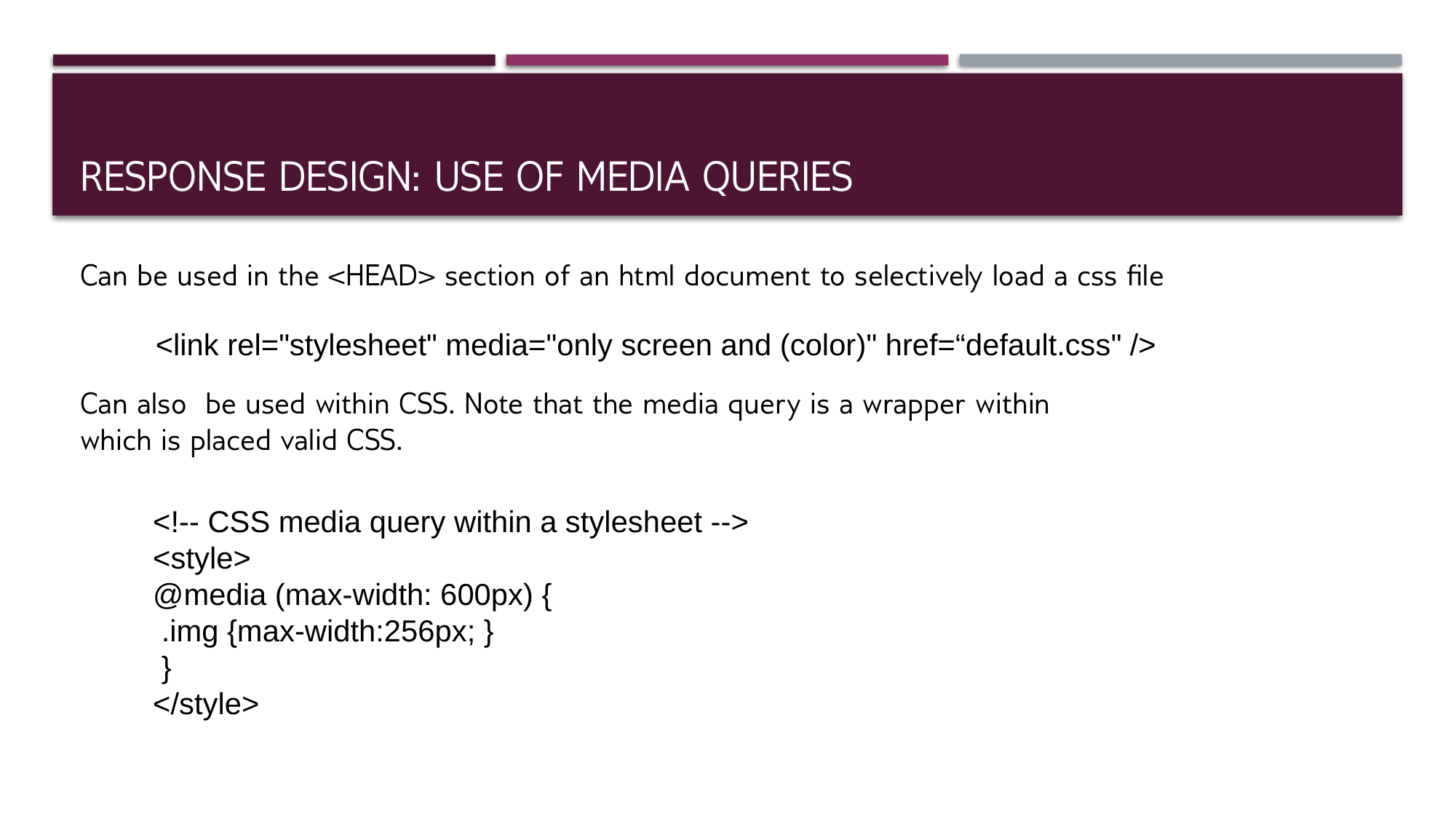

# Response DESIGN: Use of media Queries
Can be used in the <HEAD> section of an html document to selectively load a css file
<link rel="stylesheet" media="only screen and (color)" href=“default.css" />
Can also  be used within CSS. Note that the media query is a wrapper within which is placed valid CSS.

<!-- CSS media query within a stylesheet -->
<style>
@media (max-width: 600px) {
 .img {max-width:256px; }
 }
</style>